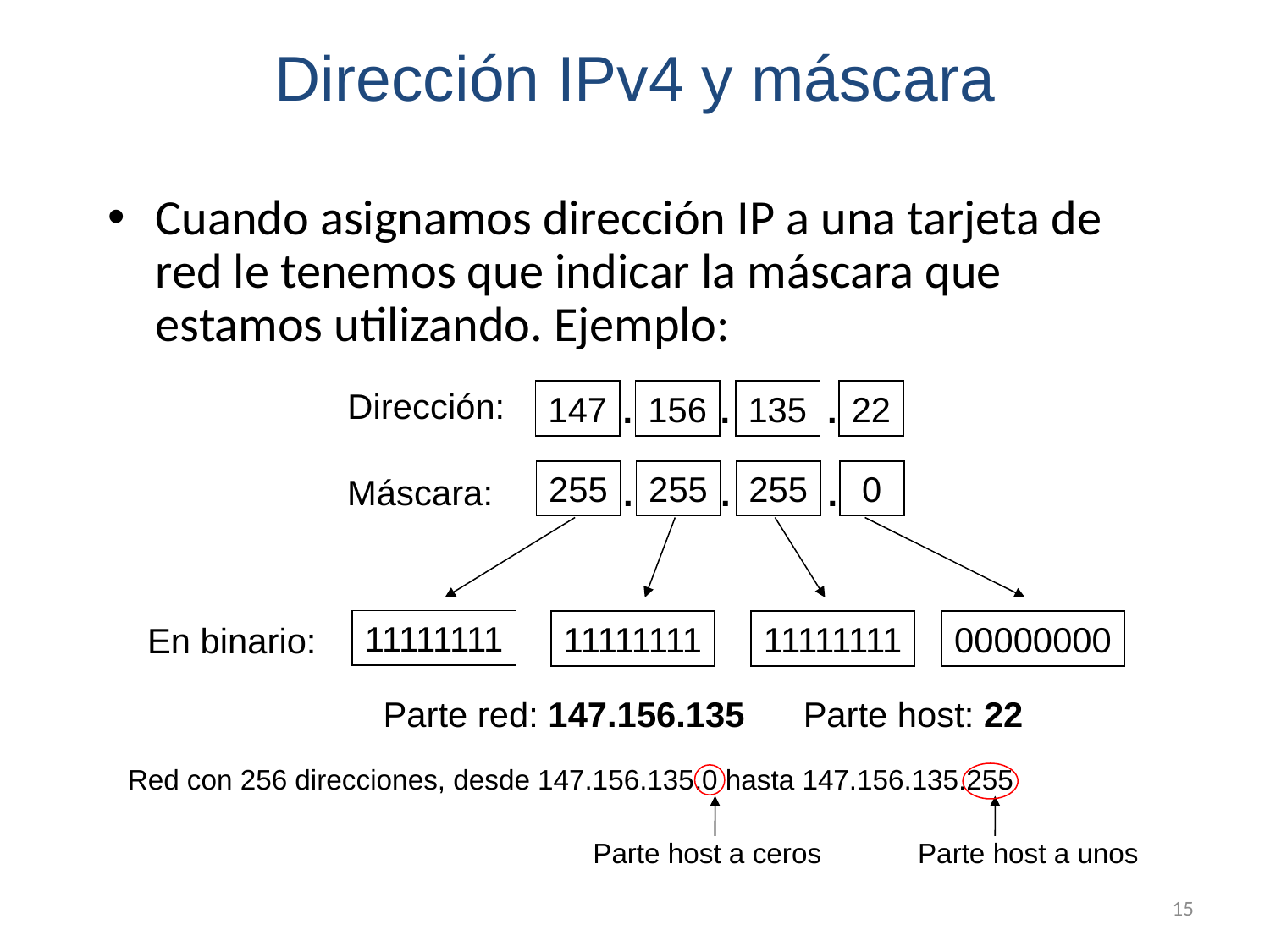

# Dirección IPv4 y máscara
Cuando asignamos dirección IP a una tarjeta de red le tenemos que indicar la máscara que estamos utilizando. Ejemplo:
Dirección:
147
156
135
22
.         .          .
255
255
255
 0
Máscara:
.         .          .

11111111
11111111
11111111
00000000
En binario:
Parte red: 147.156.135      Parte host: 22
Red con 256 direcciones, desde 147.156.135.0 hasta 147.156.135.255

Parte host a ceros
Parte host a unos
15